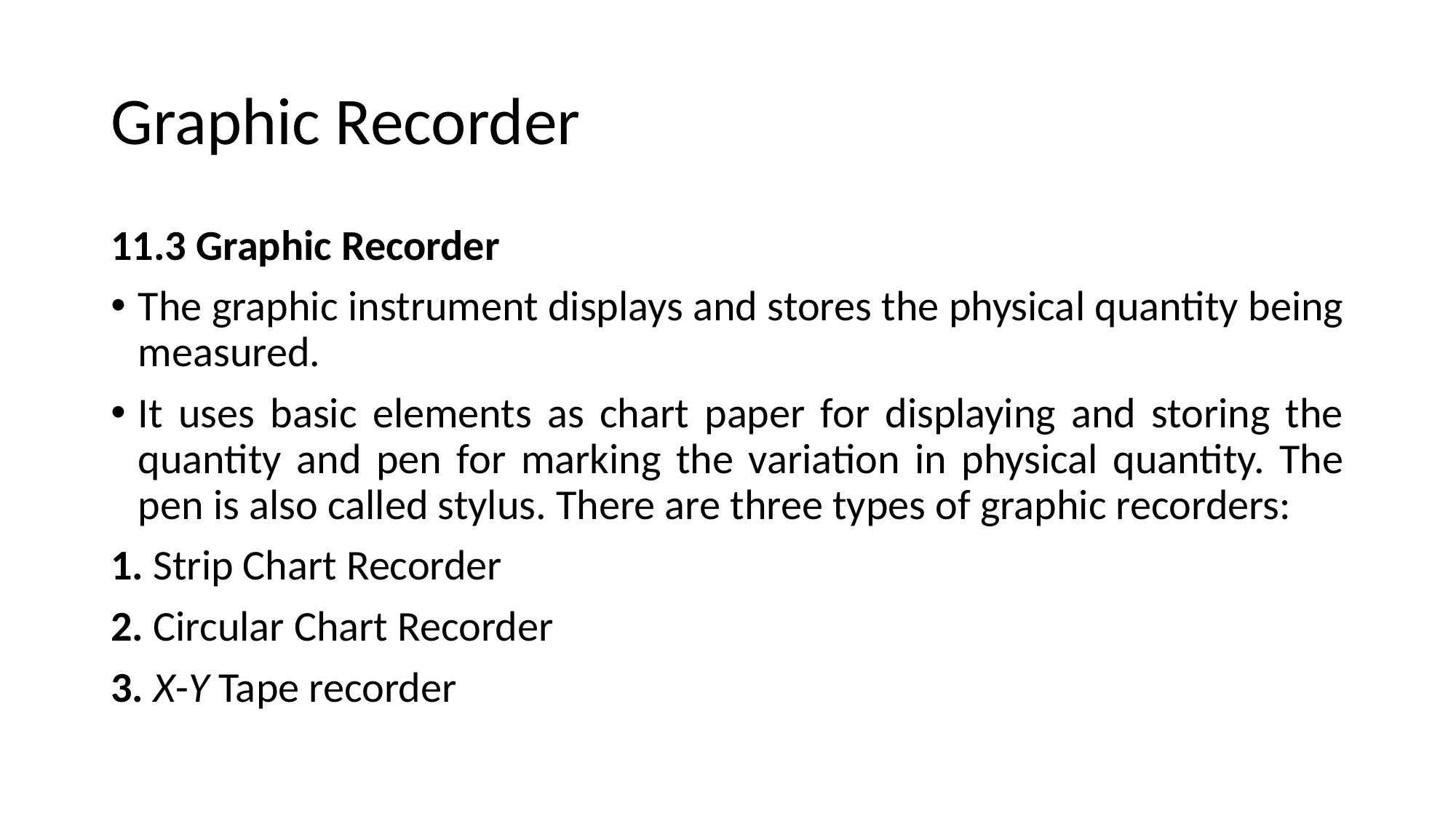

# Graphic Recorder
11.3 Graphic Recorder
The graphic instrument displays and stores the physical quantity being measured.
It uses basic elements as chart paper for displaying and storing the quantity and pen for marking the variation in physical quantity. The pen is also called stylus. There are three types of graphic recorders:
1. Strip Chart Recorder
2. Circular Chart Recorder
3. X-Y Tape recorder